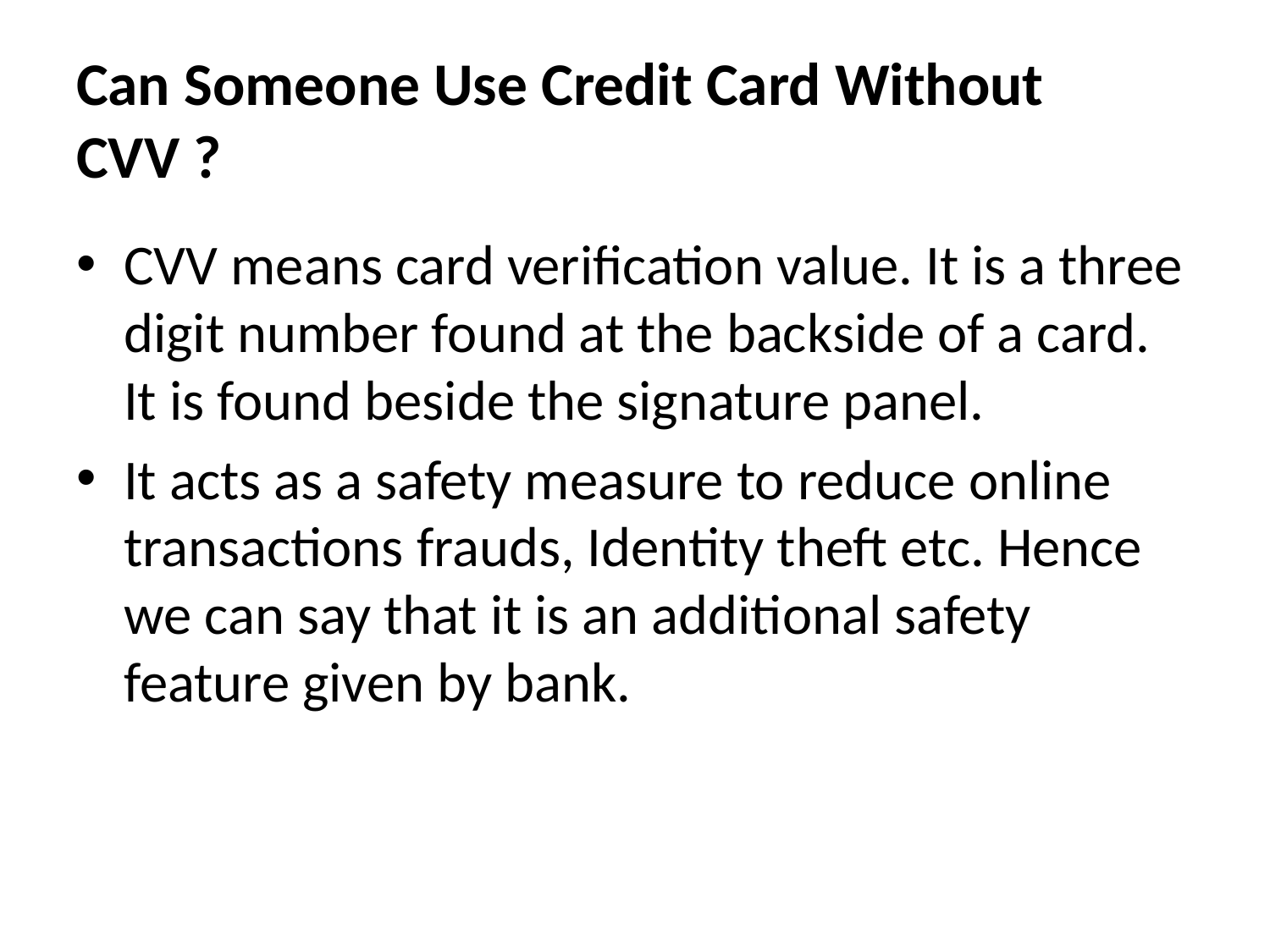

# Can Someone Use Credit Card Without CVV ?
CVV means card verification value. It is a three digit number found at the backside of a card. It is found beside the signature panel.
It acts as a safety measure to reduce online transactions frauds, Identity theft etc. Hence we can say that it is an additional safety feature given by bank.